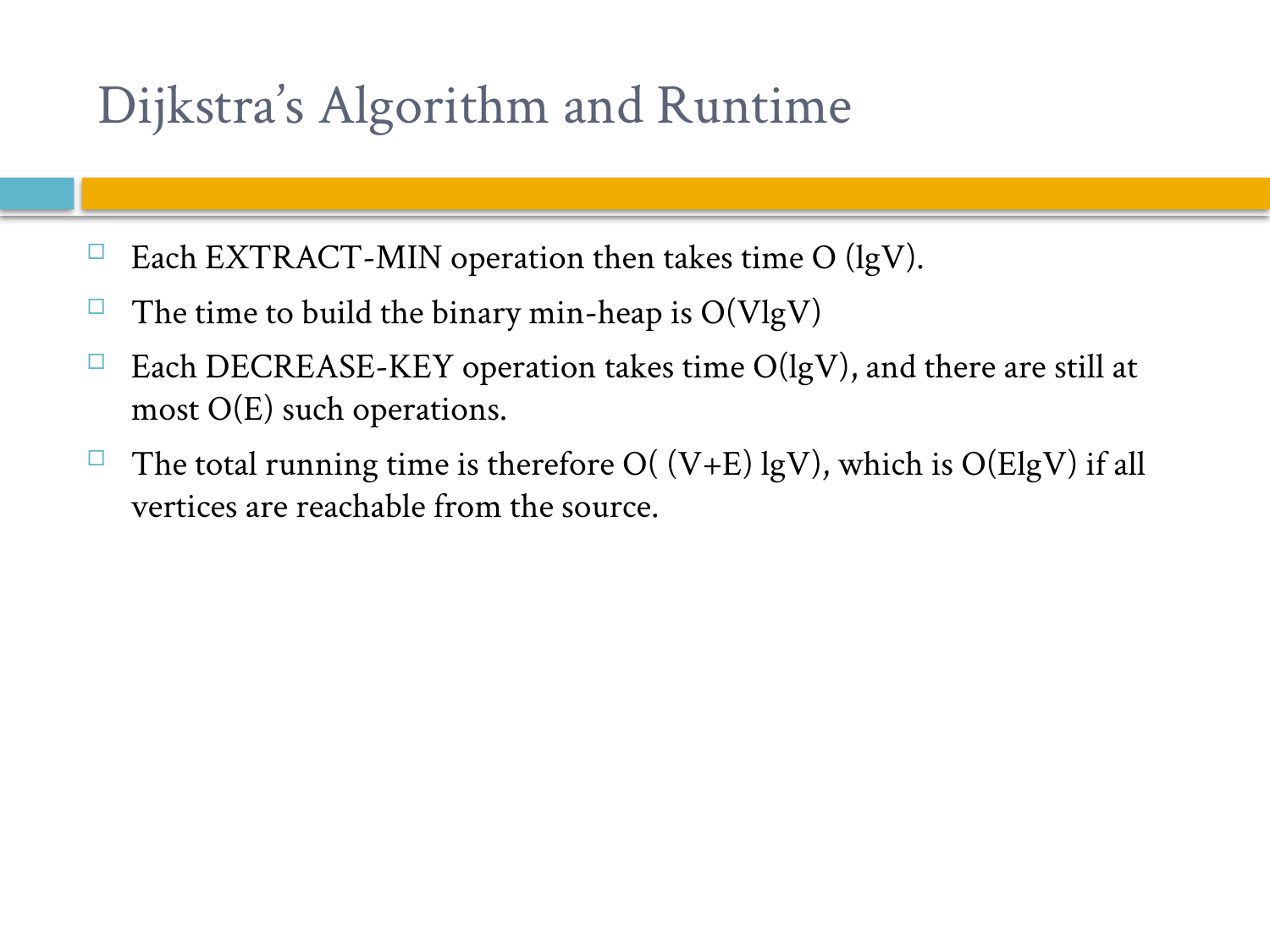

# Dijkstra’s Algorithm and Runtime
Each EXTRACT-MIN operation then takes time O (lgV).
The time to build the binary min-heap is O(VlgV)
Each DECREASE-KEY operation takes time O(lgV), and there are still at most O(E) such operations.
The total running time is therefore O( (V+E) lgV), which is O(ElgV) if all vertices are reachable from the source.